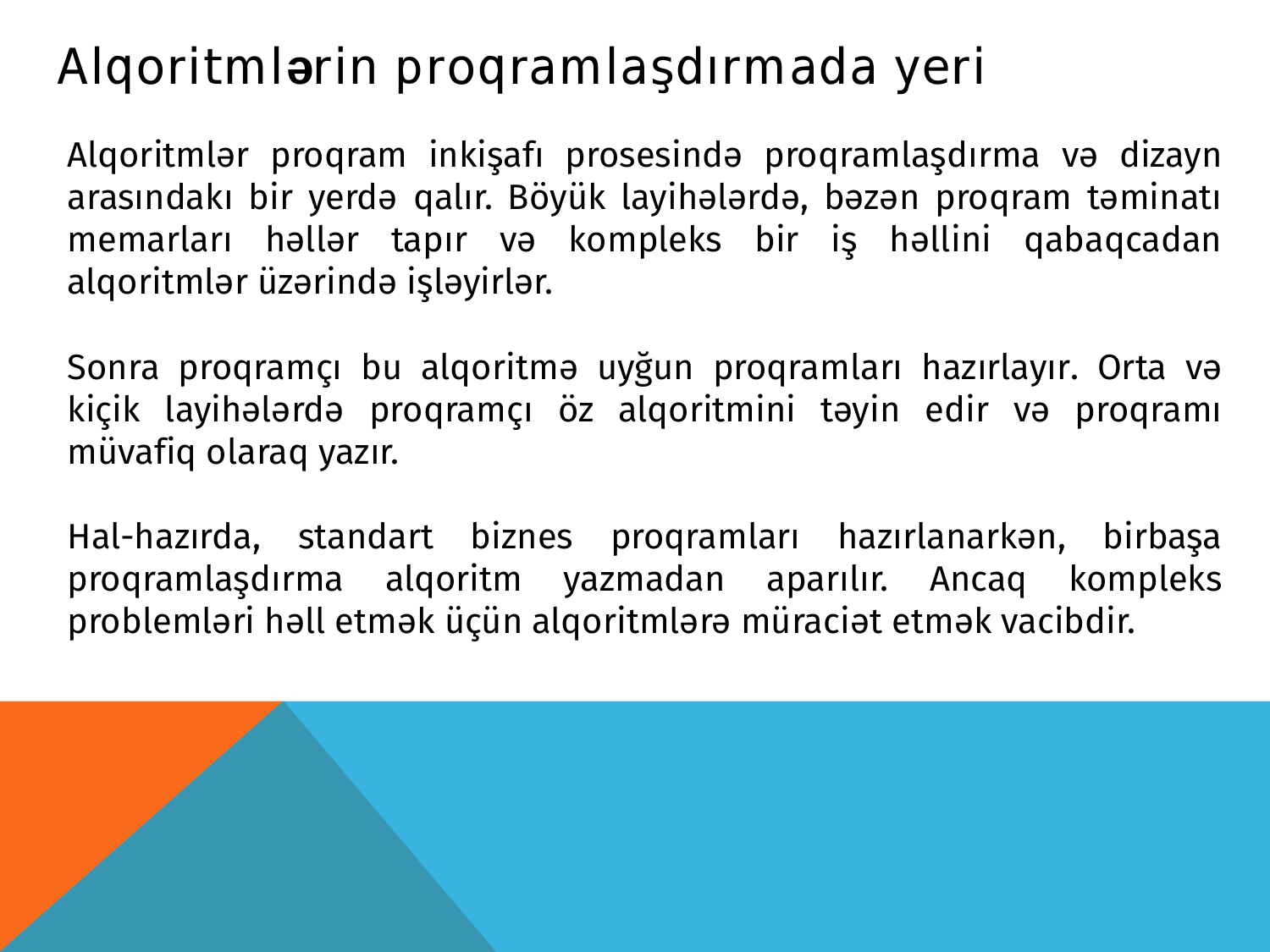

Alqoritmlərin proqramlaşdırmada yeri
Alqoritmlər proqram inkişafı prosesində proqramlaşdırma və dizayn arasındakı bir yerdə qalır. Böyük layihələrdə, bəzən proqram təminatı memarları həllər tapır və kompleks bir iş həllini qabaqcadan alqoritmlər üzərində işləyirlər.

Sonra proqramçı bu alqoritmə uyğun proqramları hazırlayır. Orta və kiçik layihələrdə proqramçı öz alqoritmini təyin edir və proqramı müvafiq olaraq yazır.

Hal-hazırda, standart biznes proqramları hazırlanarkən, birbaşa proqramlaşdırma alqoritm yazmadan aparılır. Ancaq kompleks problemləri həll etmək üçün alqoritmlərə müraciət etmək vacibdir.